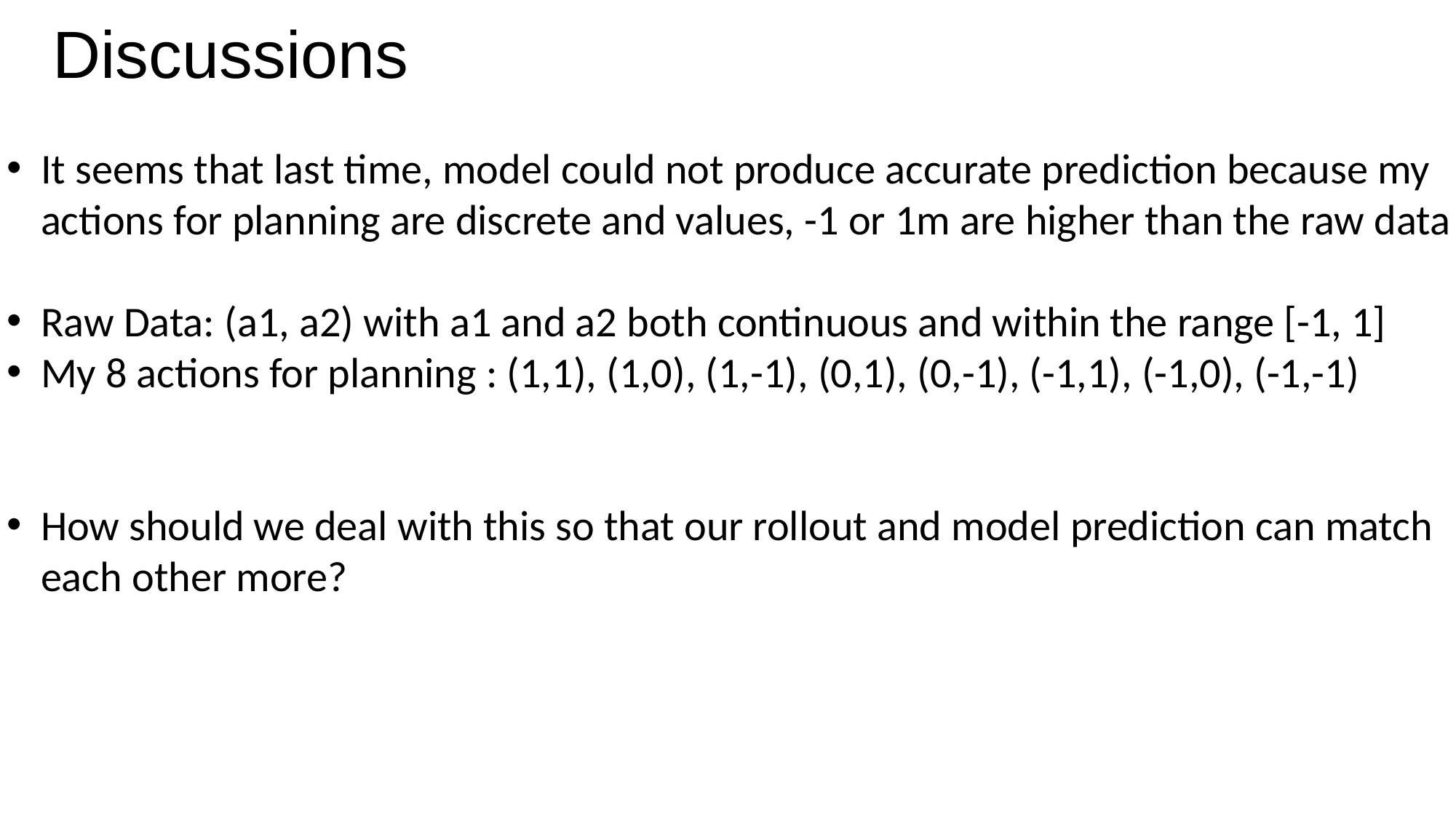

# Discussions
It seems that last time, model could not produce accurate prediction because my actions for planning are discrete and values, -1 or 1m are higher than the raw data

Raw Data: (a1, a2) with a1 and a2 both continuous and within the range [-1, 1]
My 8 actions for planning : (1,1), (1,0), (1,-1), (0,1), (0,-1), (-1,1), (-1,0), (-1,-1)

How should we deal with this so that our rollout and model prediction can match each other more?